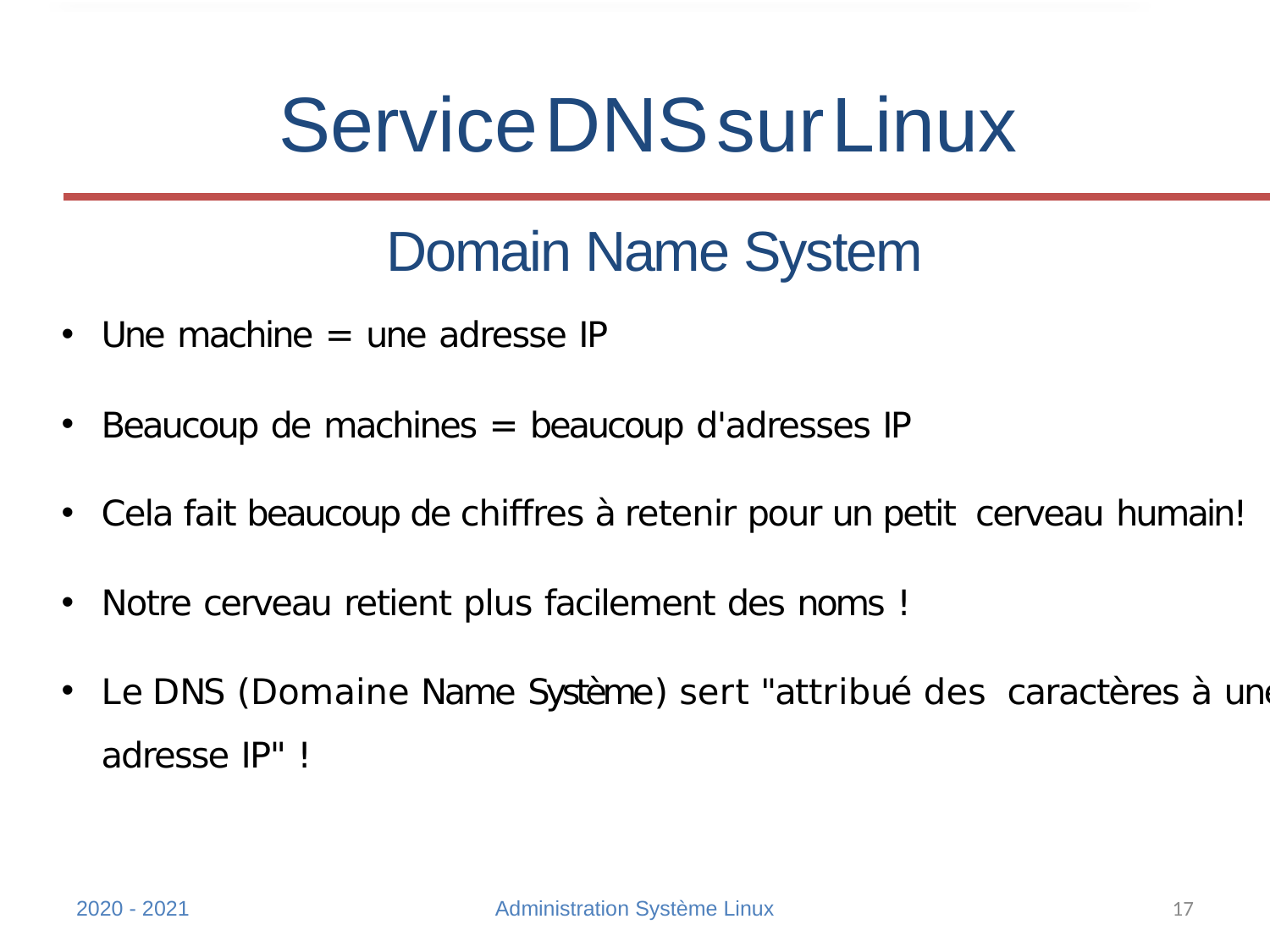

Service DNS sur Linux
Domain Name System
Une machine = une adresse IP
Beaucoup de machines = beaucoup d'adresses IP
Cela fait beaucoup de chiffres à retenir pour un petit  cerveau humain!
Notre cerveau retient plus facilement des noms !
Le DNS (Domaine Name Système) sert "attribué des  caractères à une adresse IP" !
2020 - 2021
Administration Système Linux
17